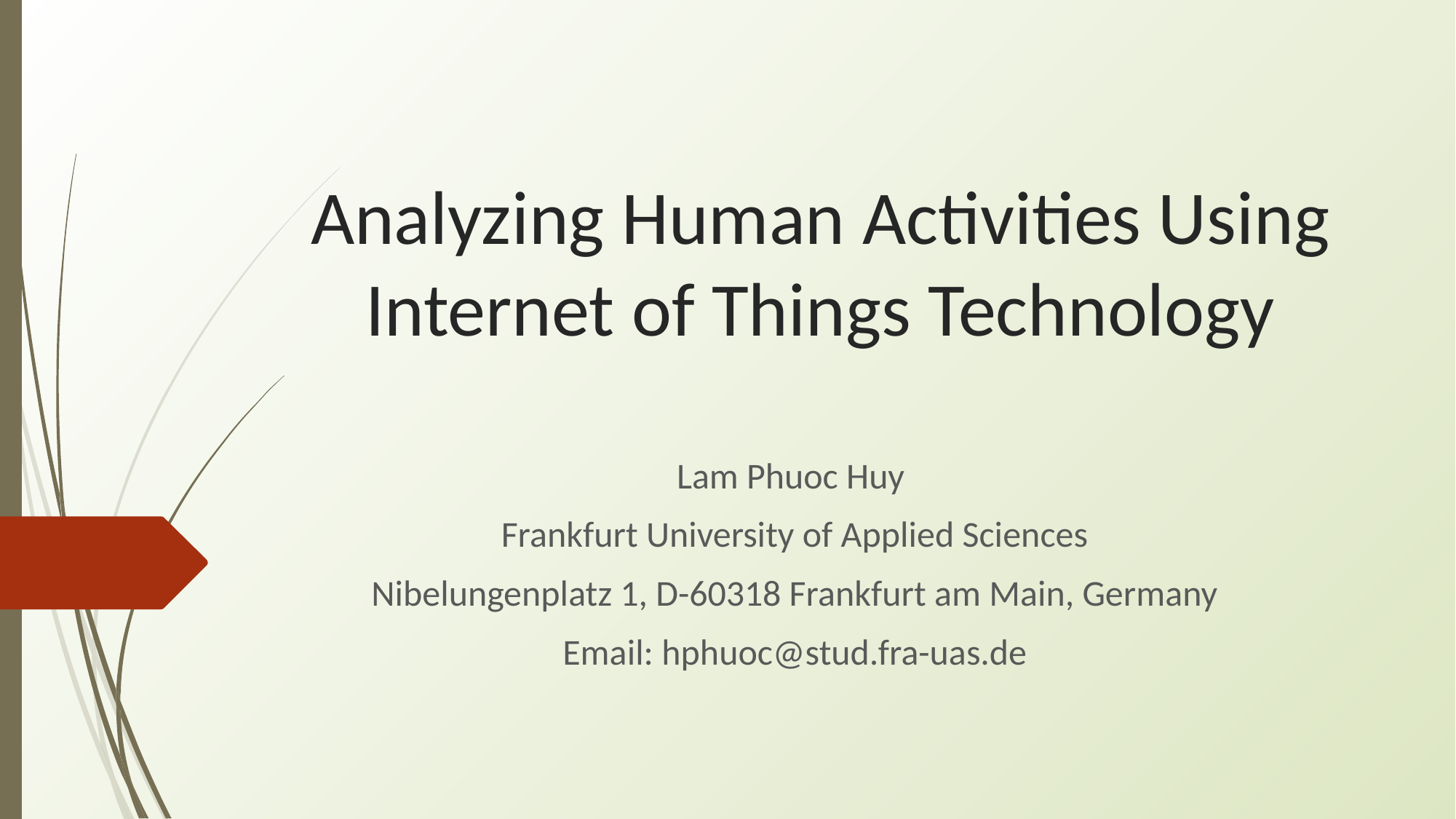

# Analyzing Human Activities Using Internet of Things Technology
Lam Phuoc Huy
Frankfurt University of Applied Sciences
Nibelungenplatz 1, D-60318 Frankfurt am Main, Germany
Email: hphuoc@stud.fra-uas.de